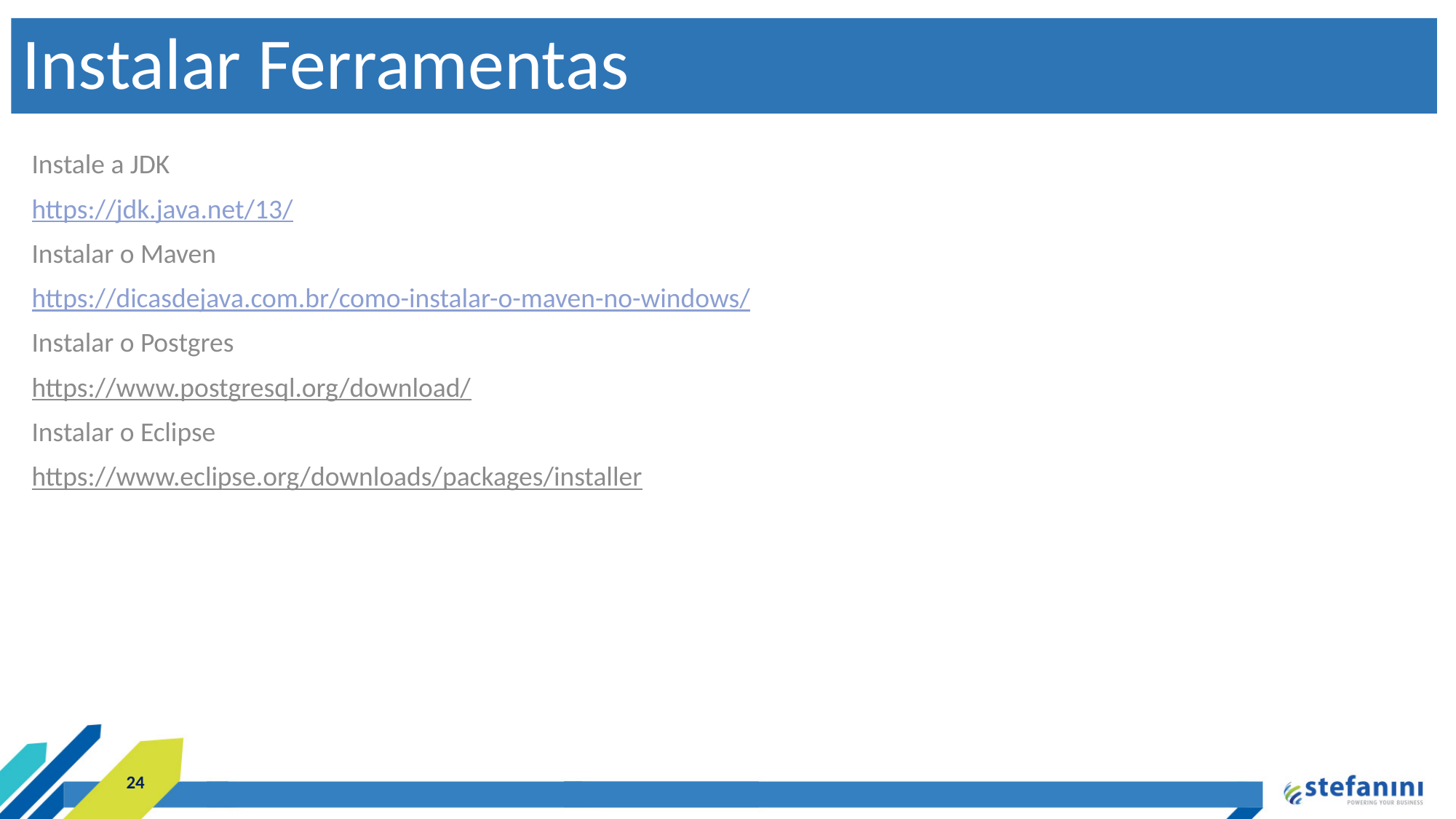

Instalar Ferramentas
Instale a JDK
https://jdk.java.net/13/
Instalar o Maven
https://dicasdejava.com.br/como-instalar-o-maven-no-windows/
Instalar o Postgres
https://www.postgresql.org/download/
Instalar o Eclipse
https://www.eclipse.org/downloads/packages/installer
24